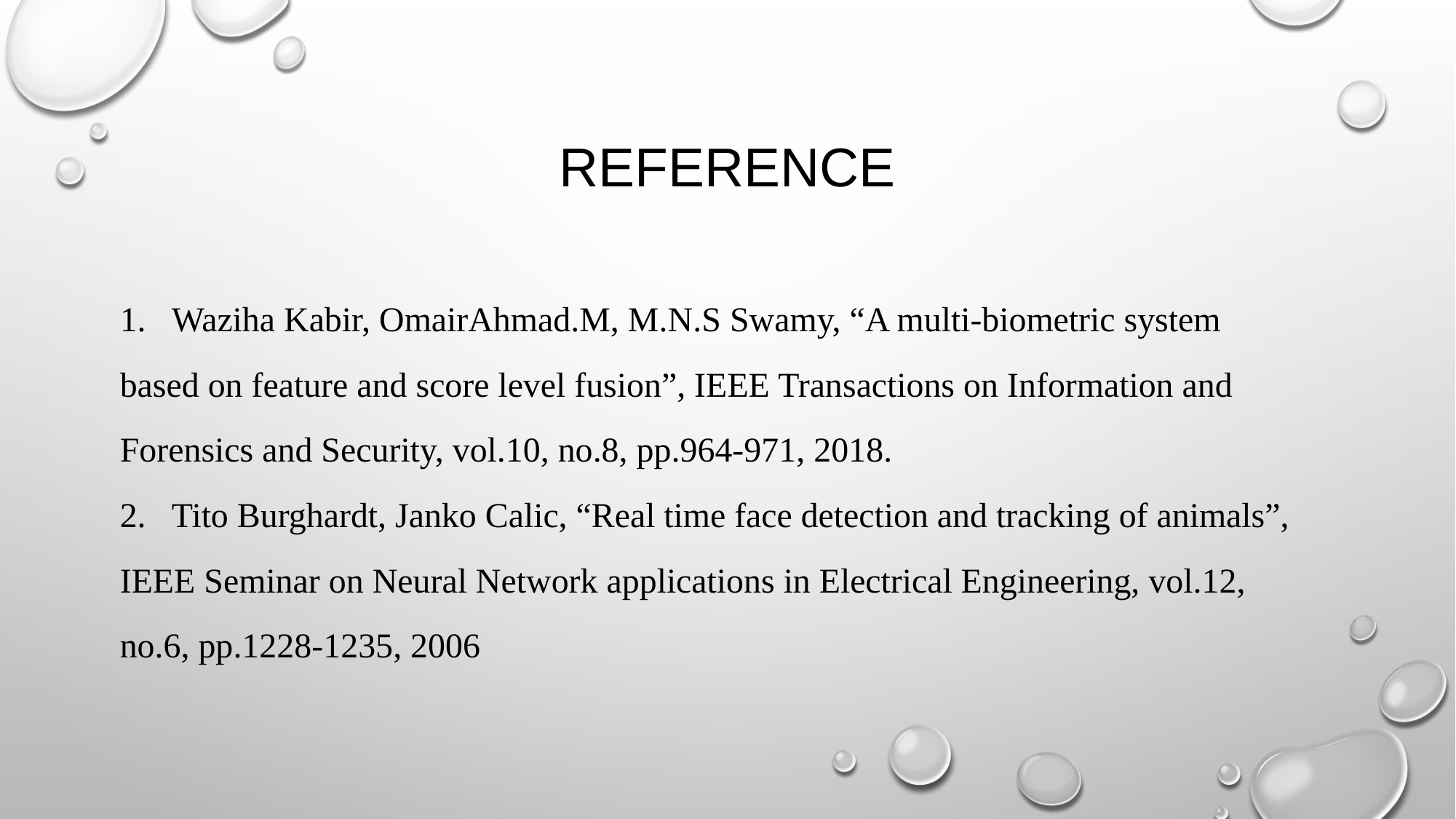

# REFERENCE
1.   Waziha Kabir, OmairAhmad.M, M.N.S Swamy, “A multi-biometric system
based on feature and score level fusion”, IEEE Transactions on Information and
Forensics and Security, vol.10, no.8, pp.964-971, 2018.
2.   Tito Burghardt, Janko Calic, “Real time face detection and tracking of animals”,
IEEE Seminar on Neural Network applications in Electrical Engineering, vol.12,
no.6, pp.1228-1235, 2006